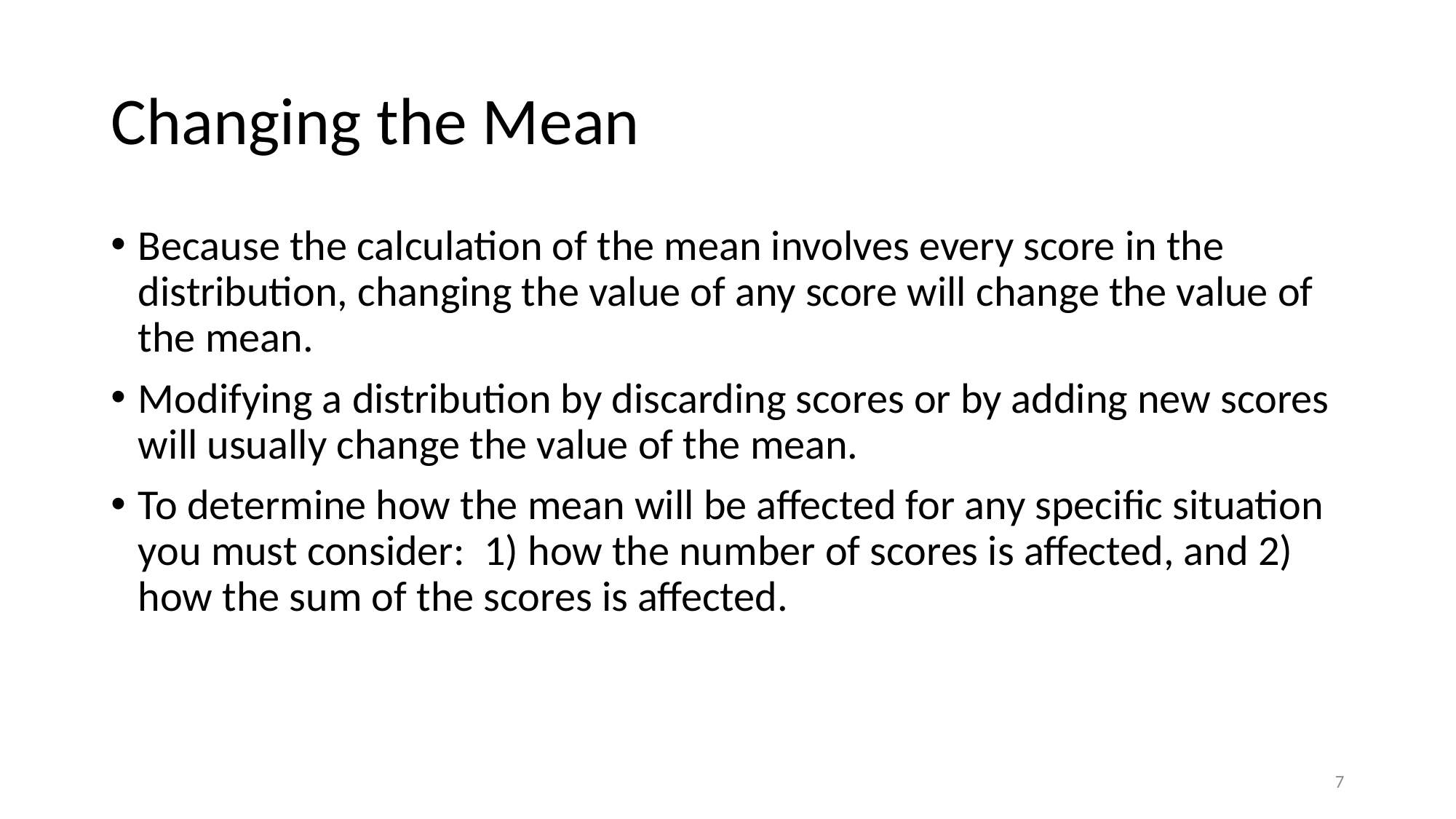

# Changing the Mean
Because the calculation of the mean involves every score in the distribution, changing the value of any score will change the value of the mean.
Modifying a distribution by discarding scores or by adding new scores will usually change the value of the mean.
To determine how the mean will be affected for any specific situation you must consider:  1) how the number of scores is affected, and 2) how the sum of the scores is affected.
7